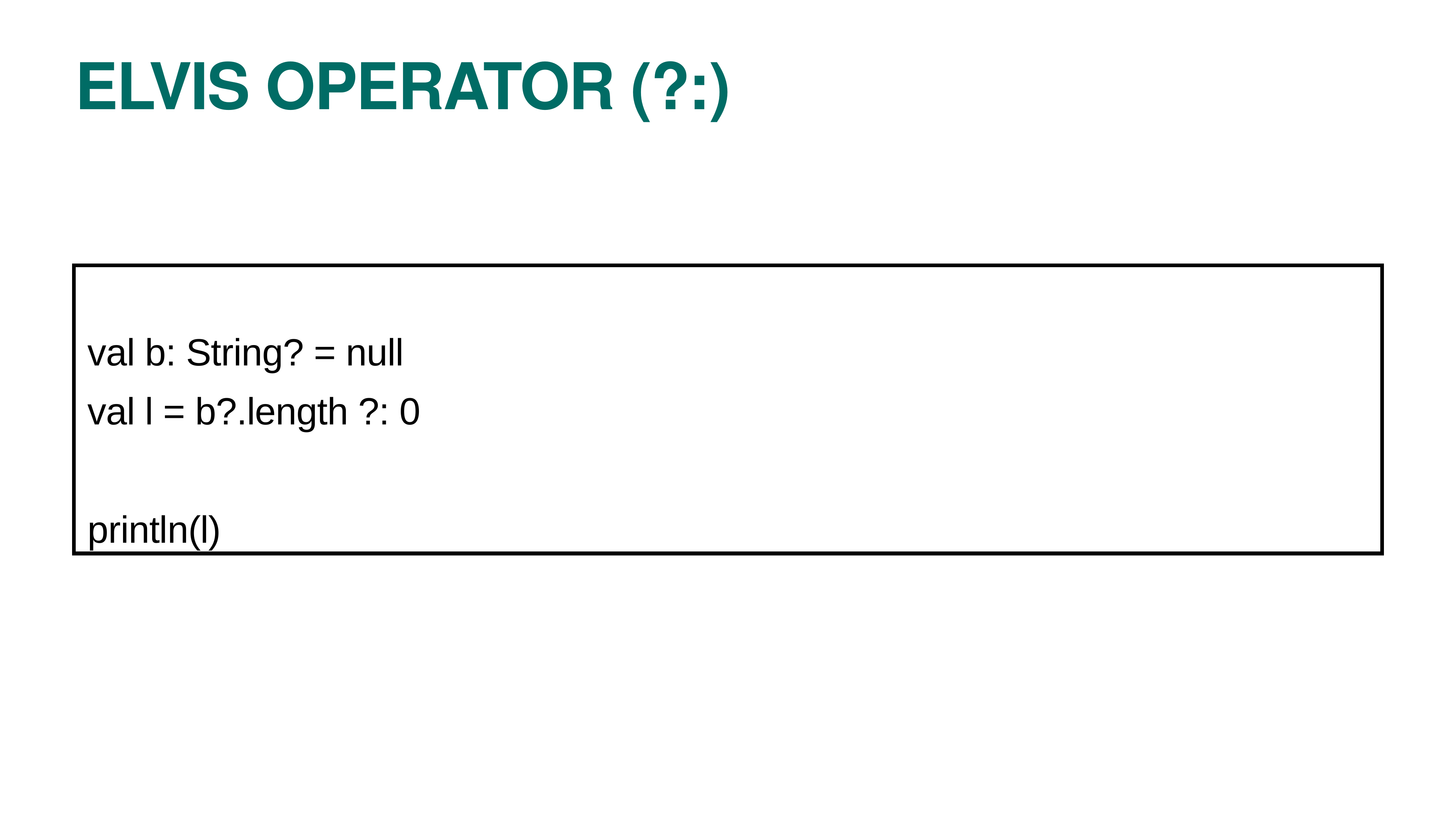

# ELVIS OPERATOR (?:)

 val b: String? = null
 val l = b?.length ?: 0

 println(l)